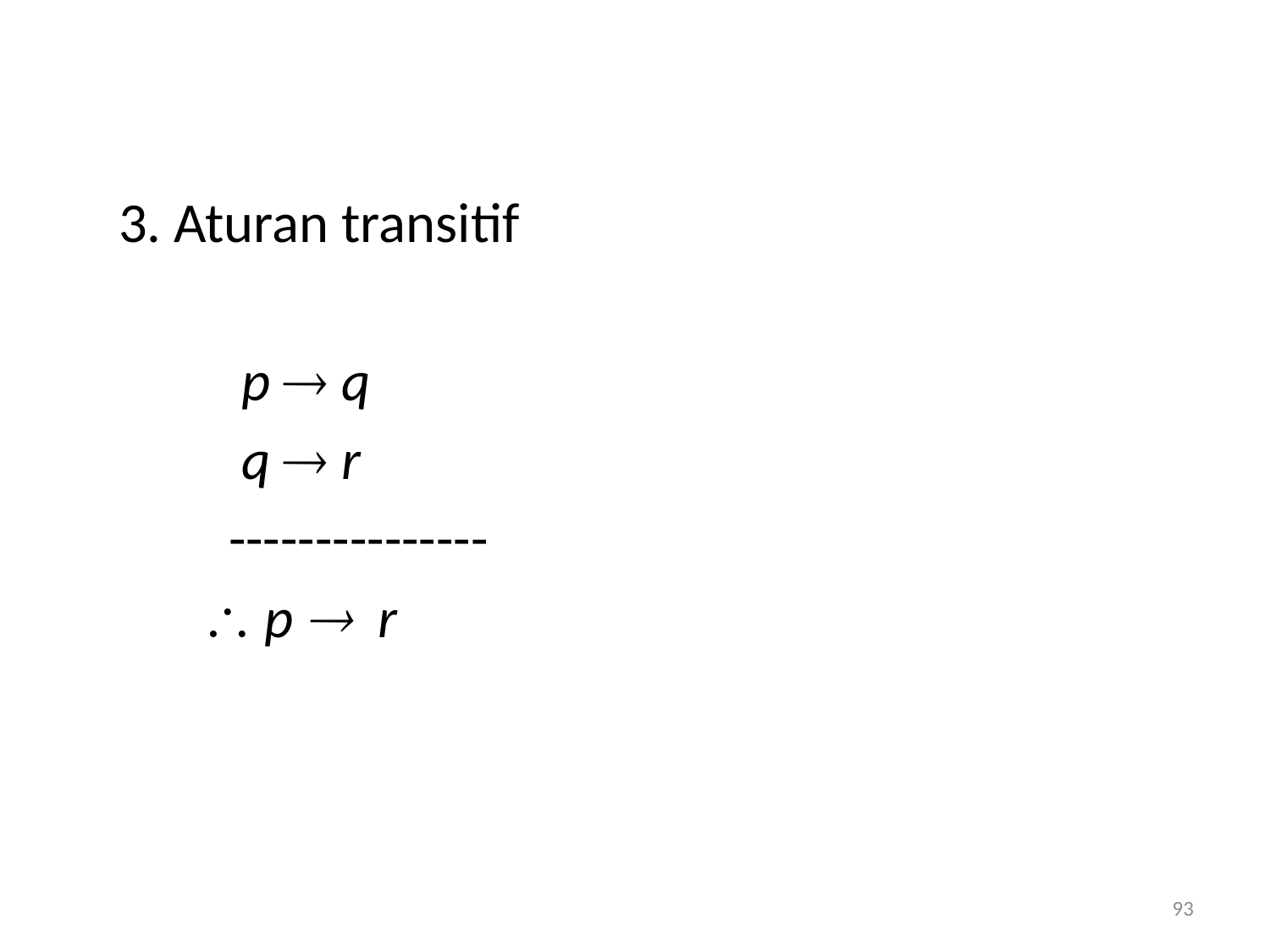

3. Aturan transitif

	   p → q
	   q → r
	  ---------------
	∴ p →  r

93